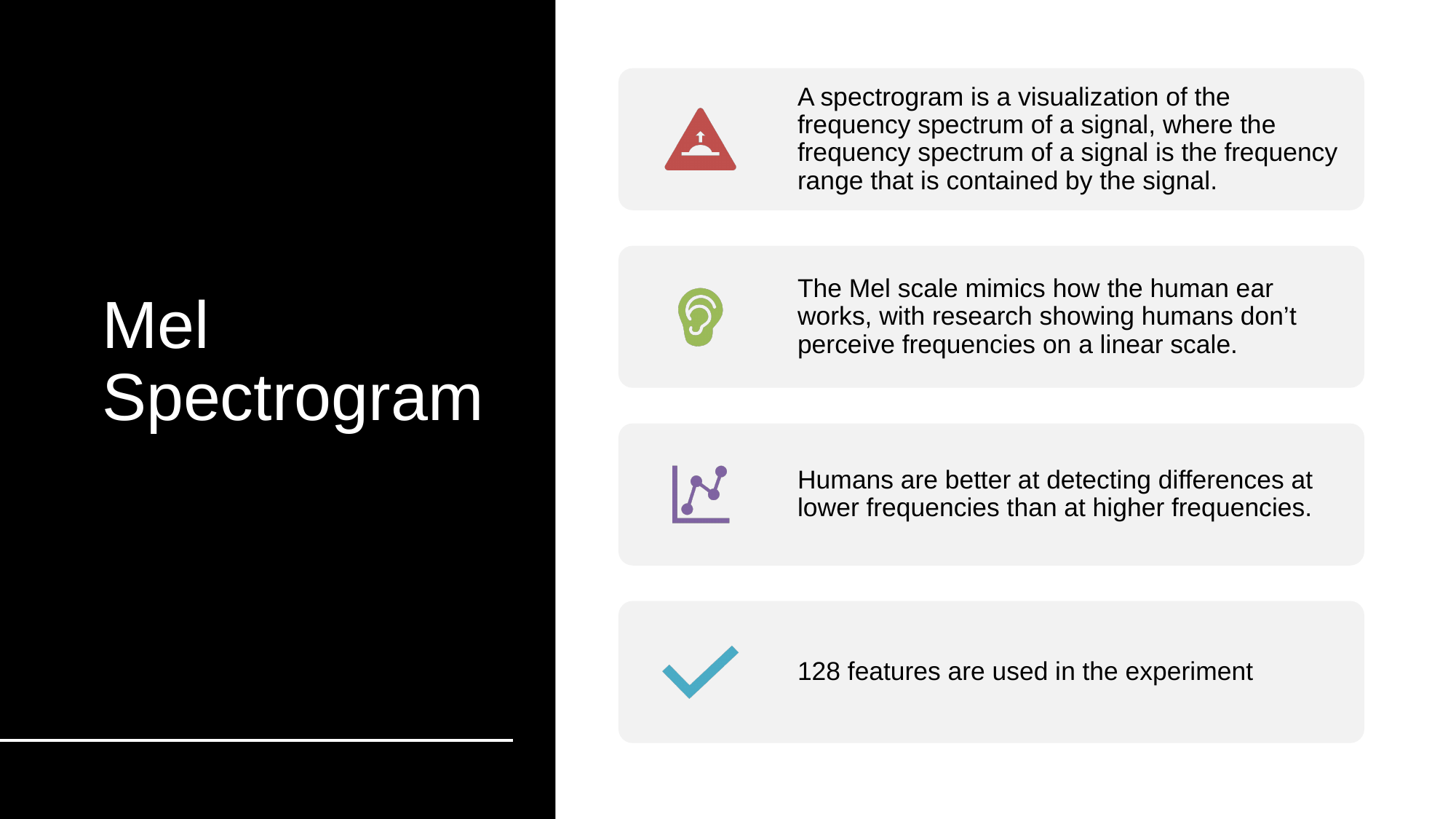

Mel Spectrogram

A spectrogram is a visualization of the frequency spectrum of a signal, where the frequency spectrum of a signal is the frequency range that is contained by the signal.

The Mel scale mimics how the human ear works, with research showing humans don’t perceive frequencies on a linear scale.

Humans are better at detecting differences at lower frequencies than at higher frequencies.

128 features are used in the experiment